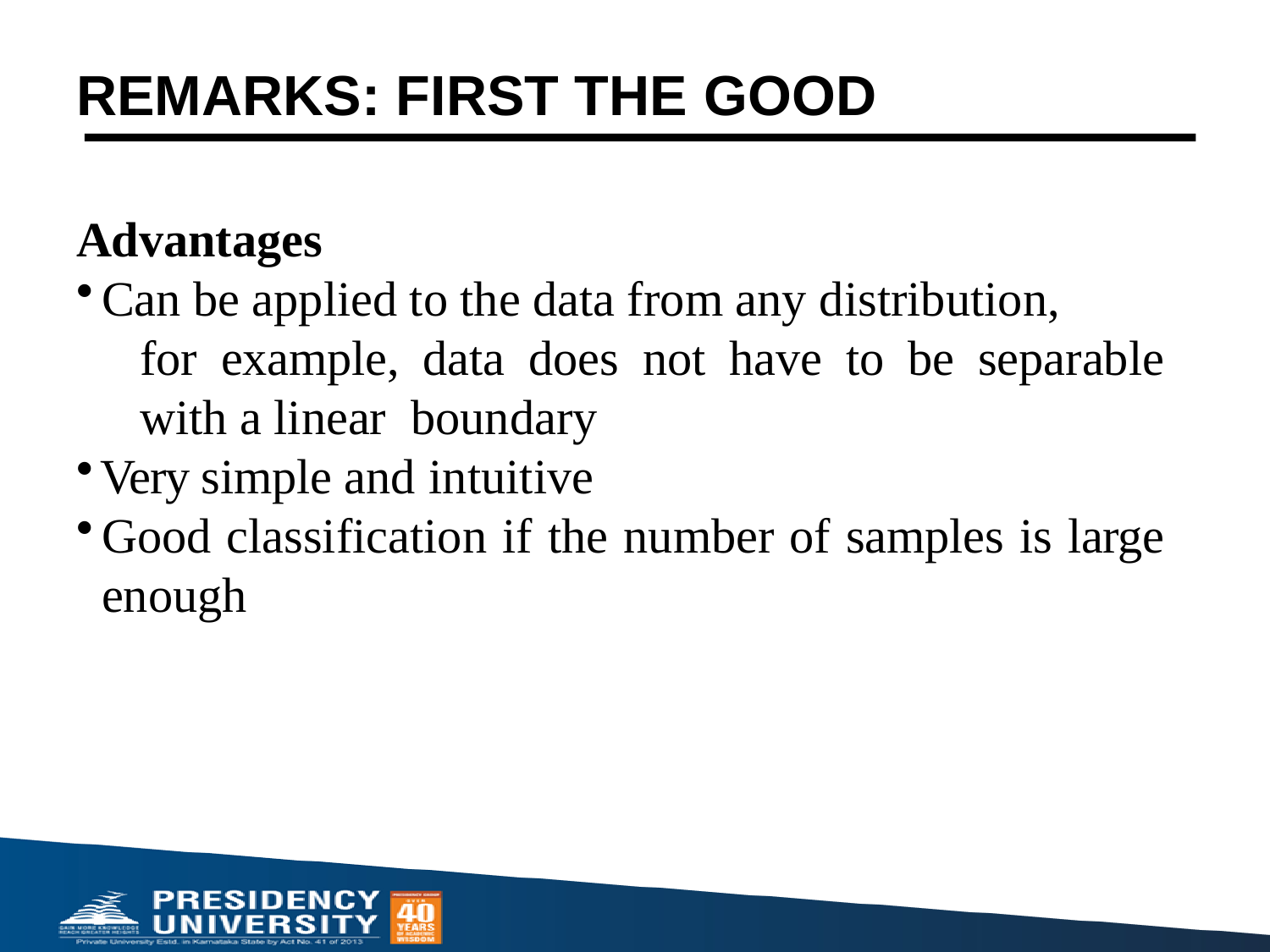

# REMARKS: FIRST THE GOOD
Advantages
Can be applied to the data from any distribution,
for example, data does not have to be separable with a linear  boundary
Very simple and intuitive
Good classification if the number of samples is large enough